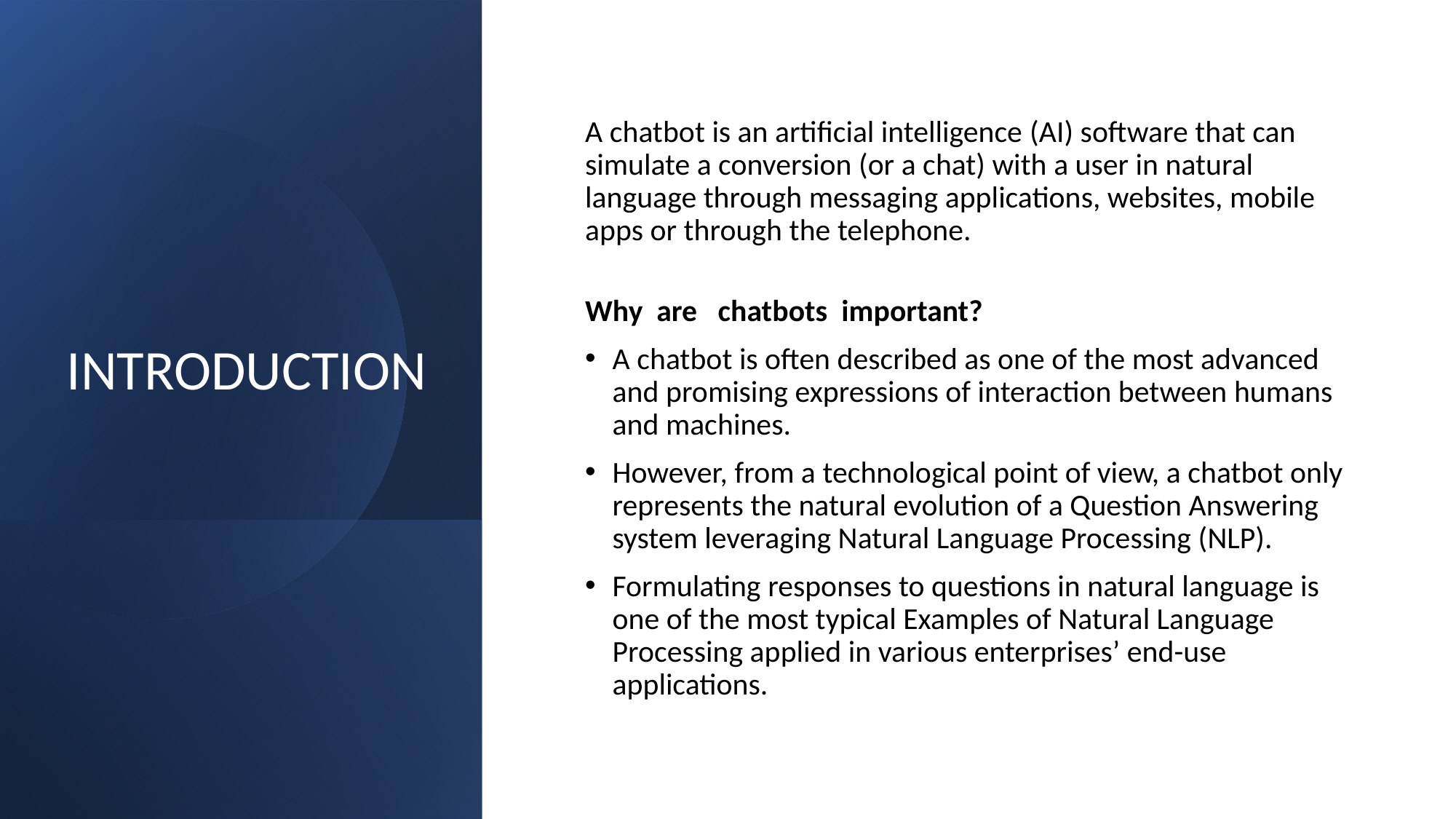

# INTRODUCTION
A chatbot is an artificial intelligence (AI) software that can simulate a conversion (or a chat) with a user in natural language through messaging applications, websites, mobile apps or through the telephone.
Why  are   chatbots  important?
A chatbot is often described as one of the most advanced and promising expressions of interaction between humans and machines.
However, from a technological point of view, a chatbot only represents the natural evolution of a Question Answering system leveraging Natural Language Processing (NLP).
Formulating responses to questions in natural language is one of the most typical Examples of Natural Language Processing applied in various enterprises’ end-use applications.